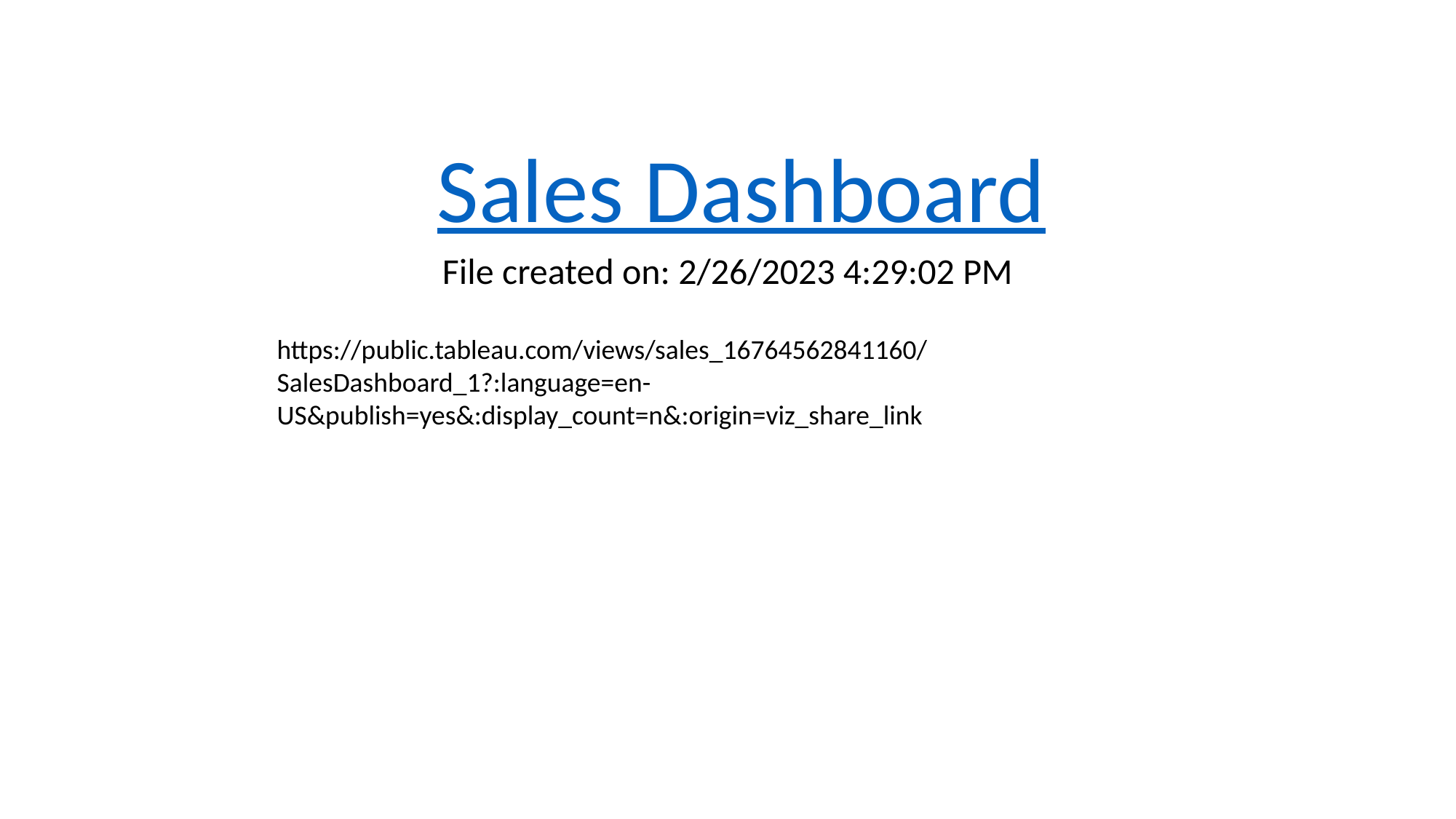

# Sales Dashboard
File created on: 2/26/2023 4:29:02 PM

https://public.tableau.com/views/sales_16764562841160/SalesDashboard_1?:language=en-US&publish=yes&:display_count=n&:origin=viz_share_link